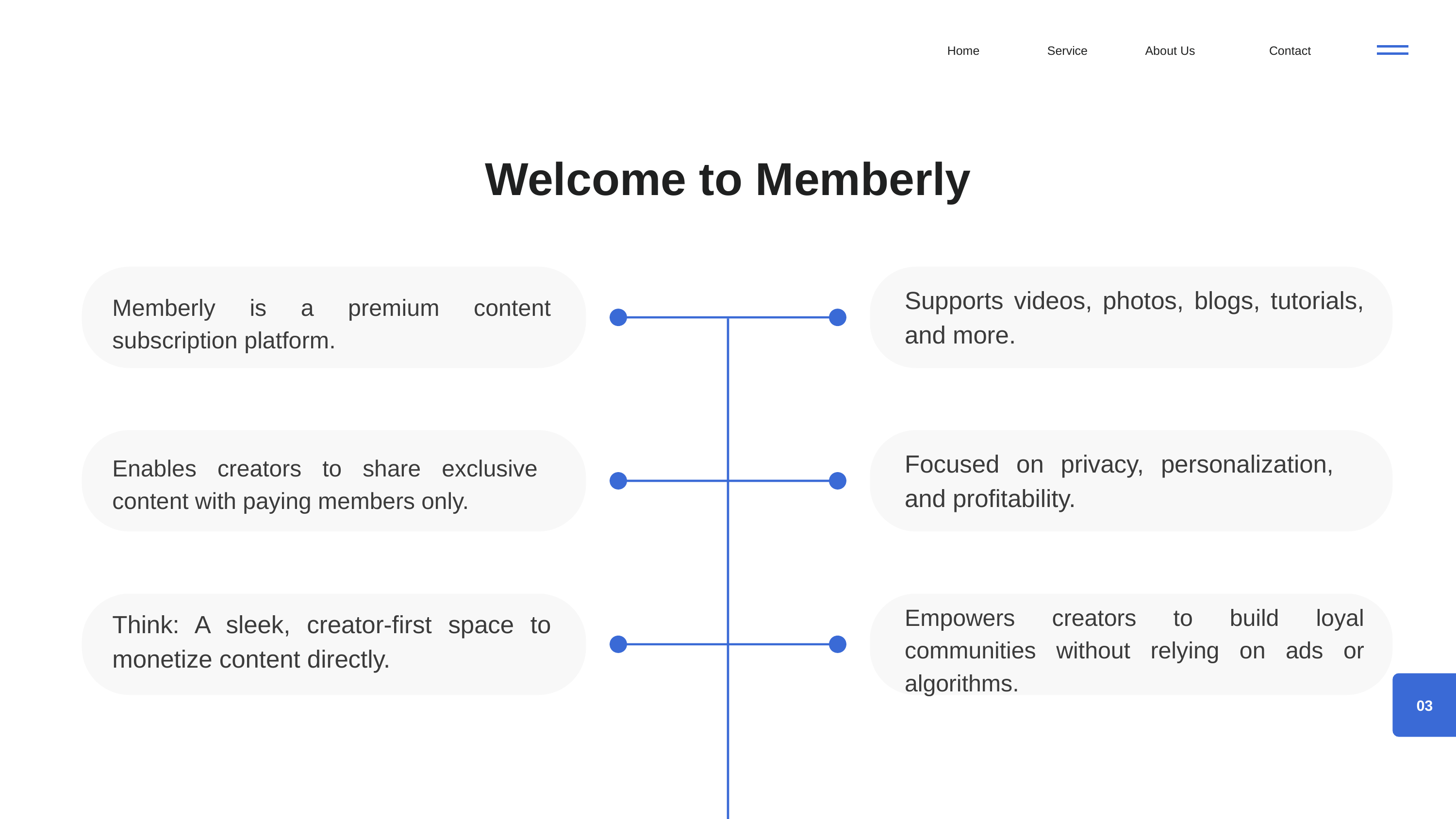

Home
Service
About Us
Contact

Welcome to Memberly

Supports videos, photos, blogs, tutorials, and more.
Memberly is a premium content subscription platform.

Focused on privacy, personalization, and profitability.
Enables creators to share exclusive content with paying members only.

Empowers creators to build loyal communities without relying on ads or algorithms.
Think: A sleek, creator-first space to monetize content directly.

03